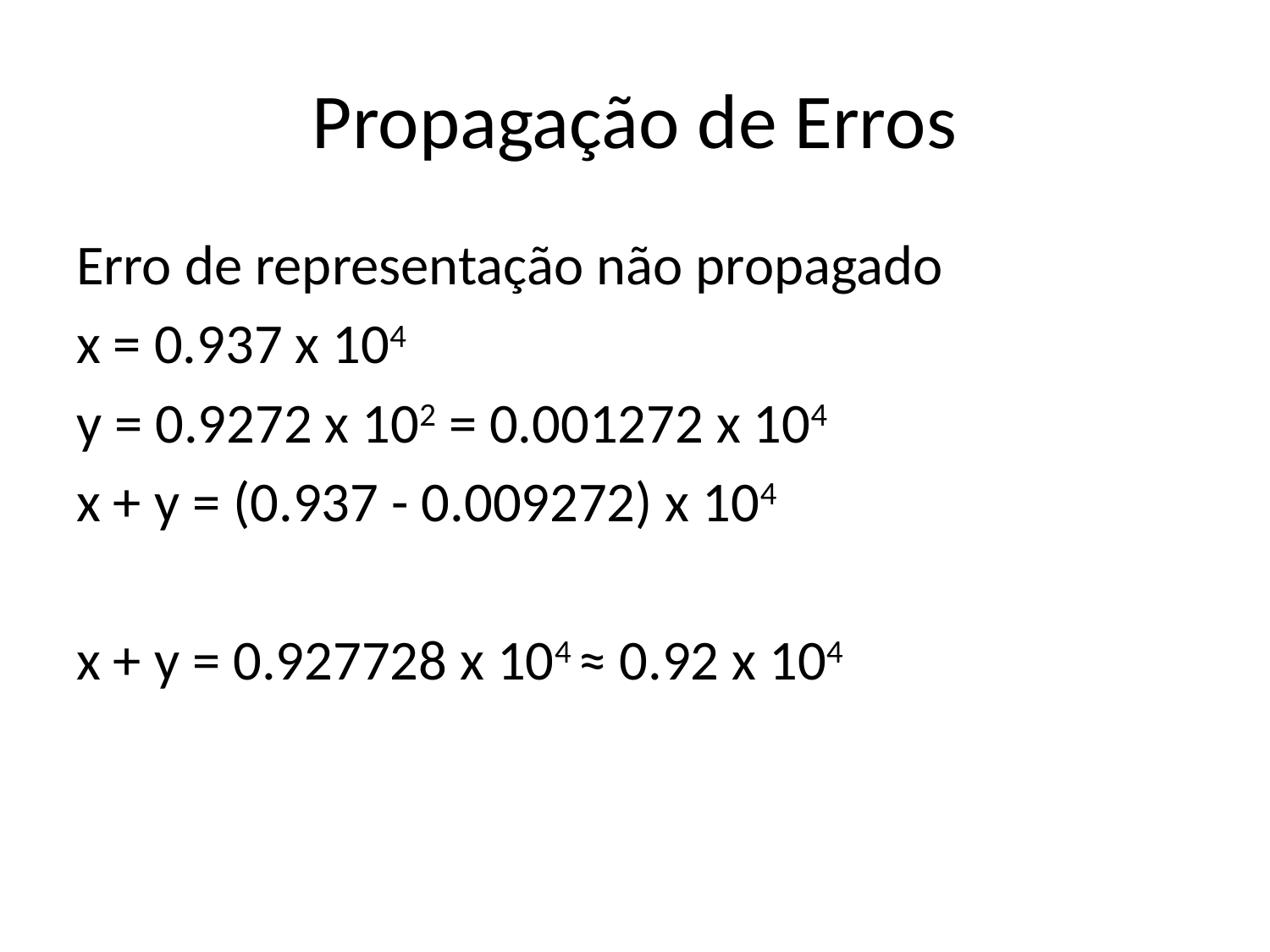

# Propagação de Erros
Erro de representação não propagado
x = 0.937 x 104
y = 0.9272 x 102 = 0.001272 x 104
x + y = (0.937 - 0.009272) x 104

x + y = 0.927728 x 104 ≈ 0.92 x 104